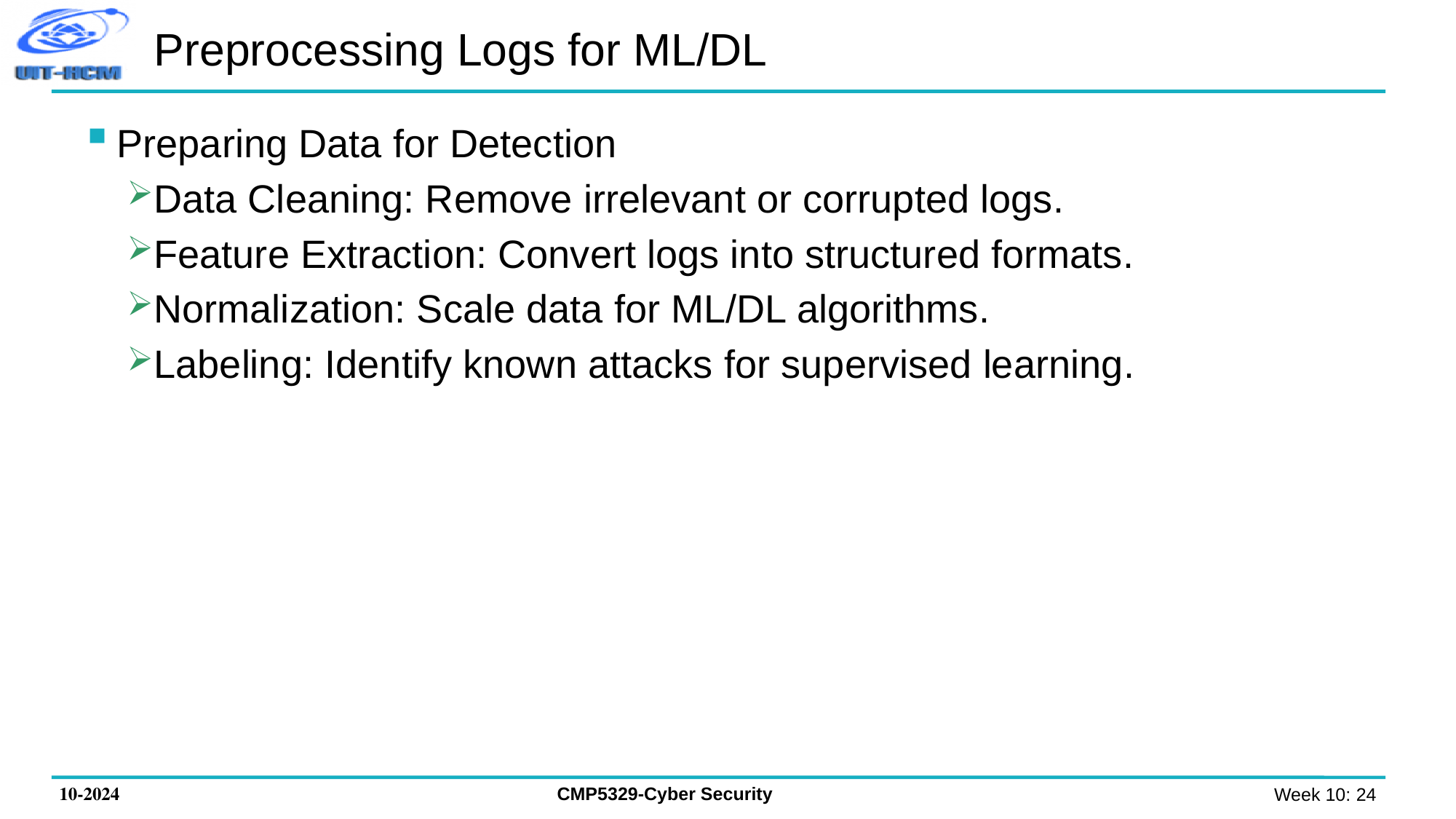

# Preprocessing Logs for ML/DL
Preparing Data for Detection
Data Cleaning: Remove irrelevant or corrupted logs.
Feature Extraction: Convert logs into structured formats.
Normalization: Scale data for ML/DL algorithms.
Labeling: Identify known attacks for supervised learning.